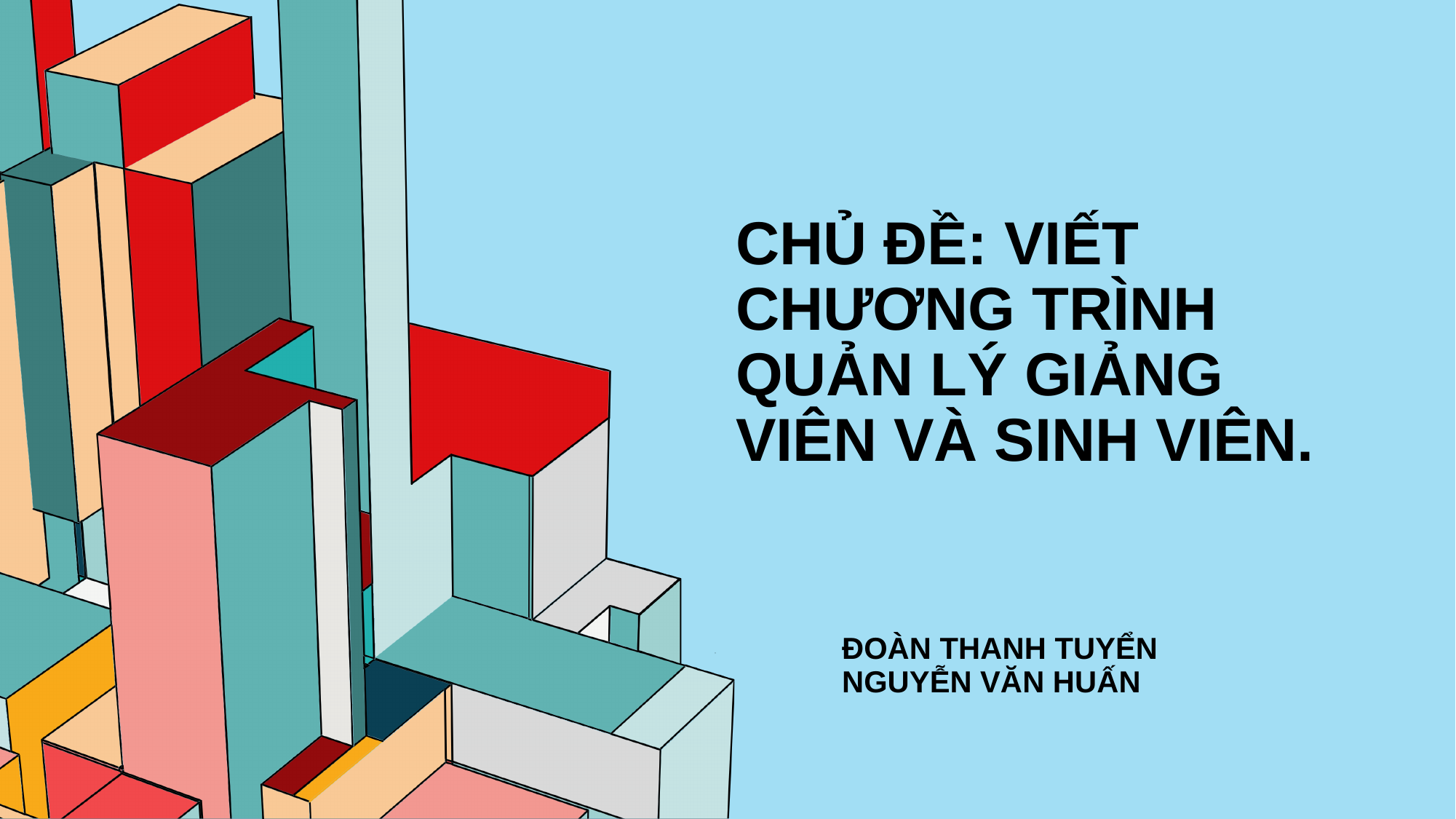

# Chủ đề: viết chương trình quản lý giảng viên và sinh viên.
Đoàn thanh tuyển
Nguyễn văn huấn